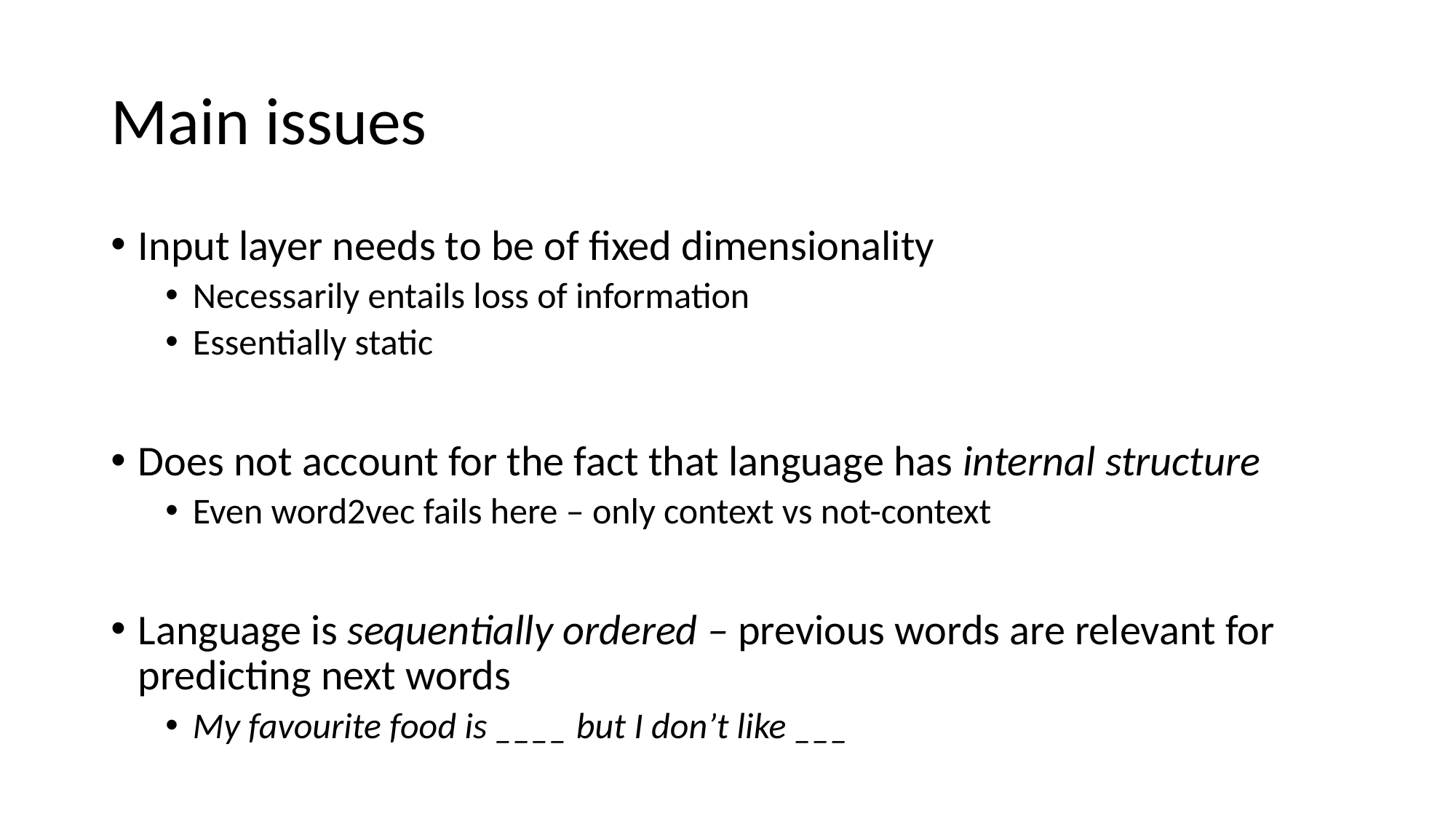

# Main issues
Input layer needs to be of fixed dimensionality
Necessarily entails loss of information
Essentially static

Does not account for the fact that language has internal structure
Even word2vec fails here – only context vs not-context

Language is sequentially ordered – previous words are relevant for predicting next words
My favourite food is ____ but I don’t like ___